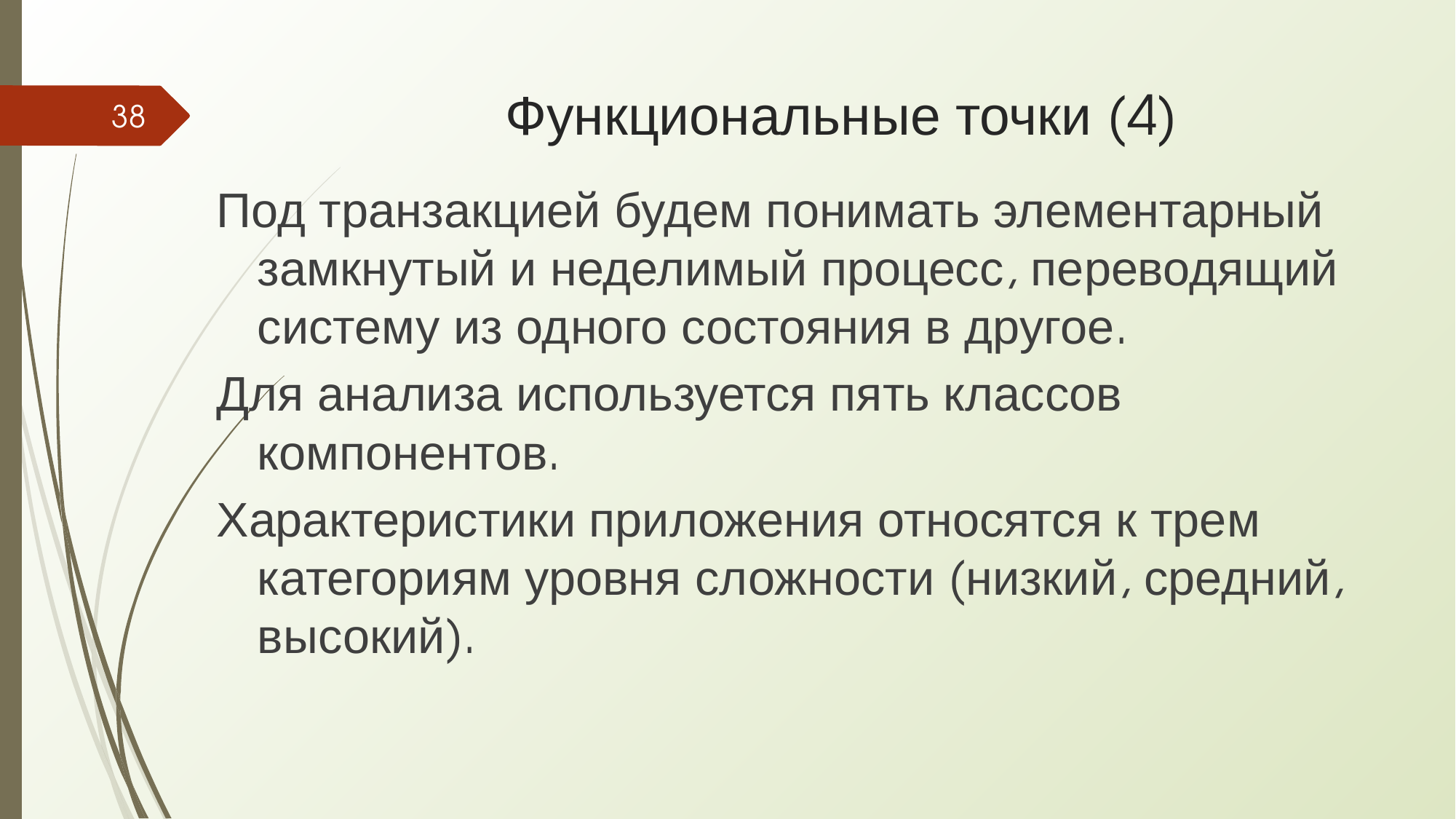

# Функциональные точки (4)
38
Под транзакцией будем понимать элементарный замкнутый и неделимый процесс, переводящий систему из одного состояния в другое.
Для анализа используется пять классов компонентов.
Характеристики приложения относятся к трем категориям уровня сложности (низкий, средний, высокий).